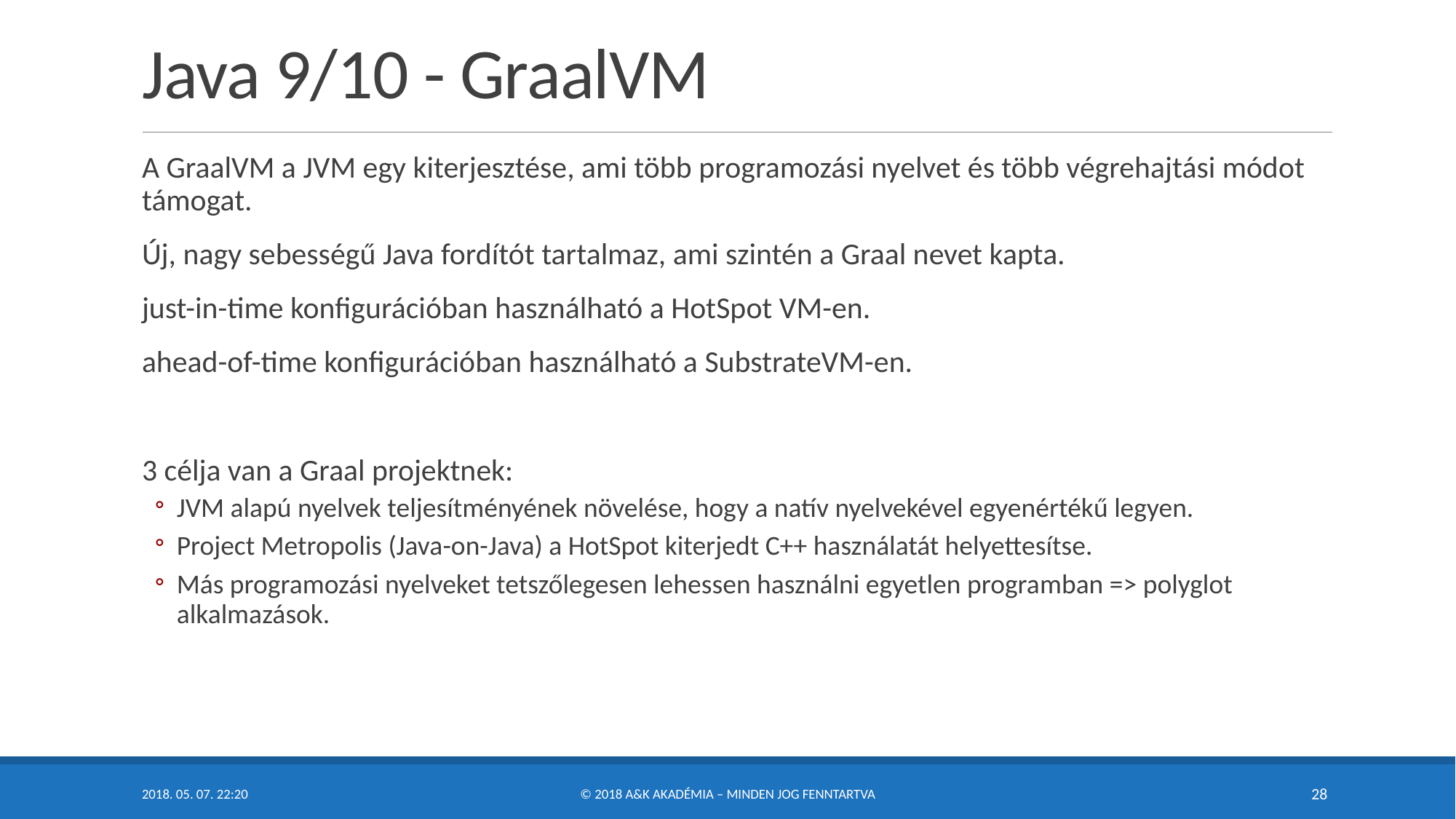

# Java 9/10 - GraalVM
A GraalVM a JVM egy kiterjesztése, ami több programozási nyelvet és több végrehajtási módot támogat.
Új, nagy sebességű Java fordítót tartalmaz, ami szintén a Graal nevet kapta.
just-in-time konfigurációban használható a HotSpot VM-en.
ahead-of-time konfigurációban használható a SubstrateVM-en.

3 célja van a Graal projektnek:
JVM alapú nyelvek teljesítményének növelése, hogy a natív nyelvekével egyenértékű legyen.
Project Metropolis (Java-on-Java) a HotSpot kiterjedt C++ használatát helyettesítse.
Más programozási nyelveket tetszőlegesen lehessen használni egyetlen programban => polyglot alkalmazások.
2018. 05. 07. 22:20
© 2018 A&K Akadémia – Minden Jog Fenntartva
28